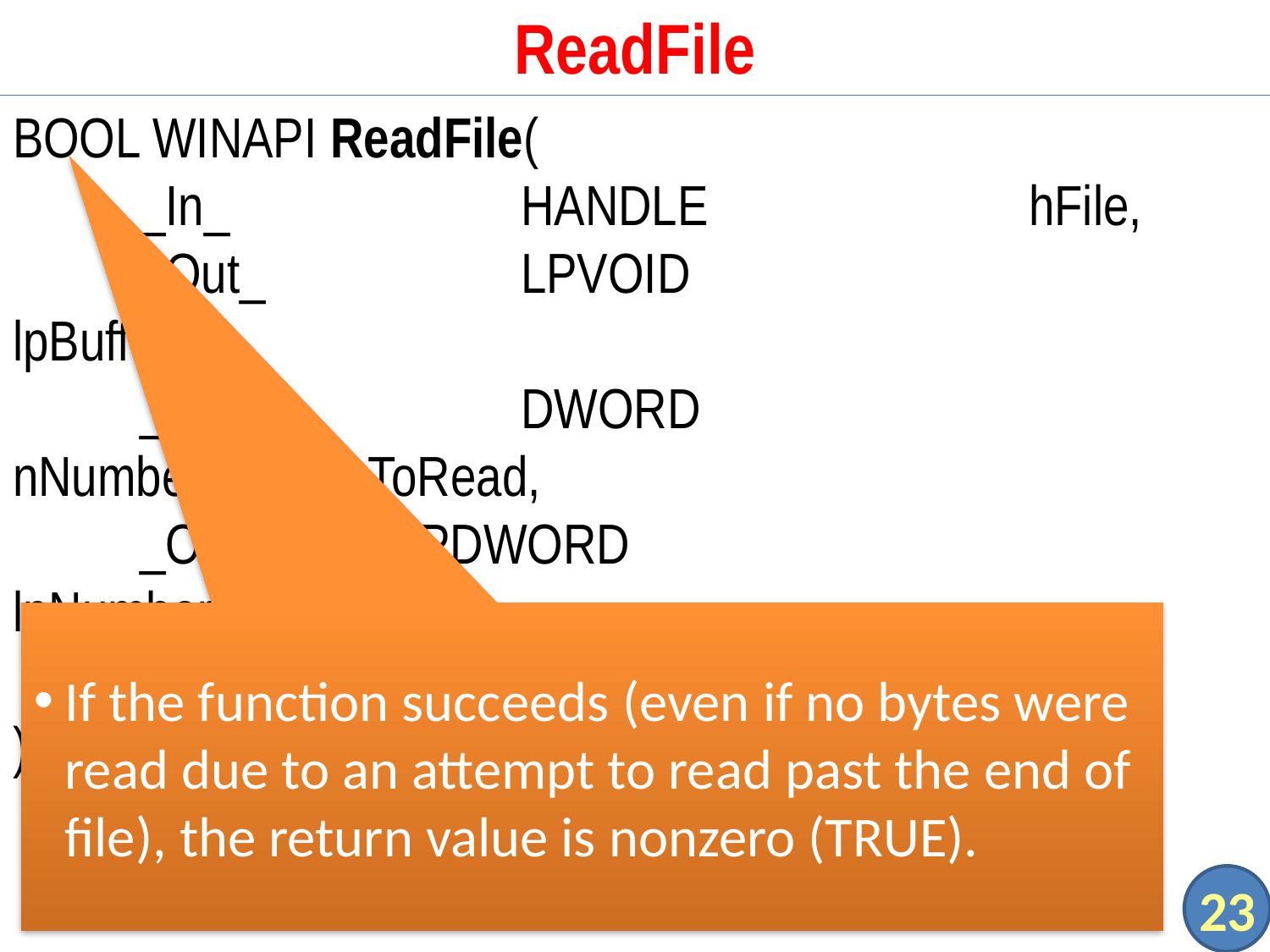

# ReadFile
BOOL WINAPI ReadFile(
	_In_			HANDLE       		hFile,
	_Out_			LPVOID				lpBuffer,
	_In_			DWORD				nNumberOfBytesToRead,
	_Out_opt_	LPDWORD			lpNumberOfBytesRead,
	_Inout_opt_	LPOVERLAPPED	lpOverlapped
);
If the function succeeds (even if no bytes were read due to an attempt to read past the end of file), the return value is nonzero (TRUE).
23